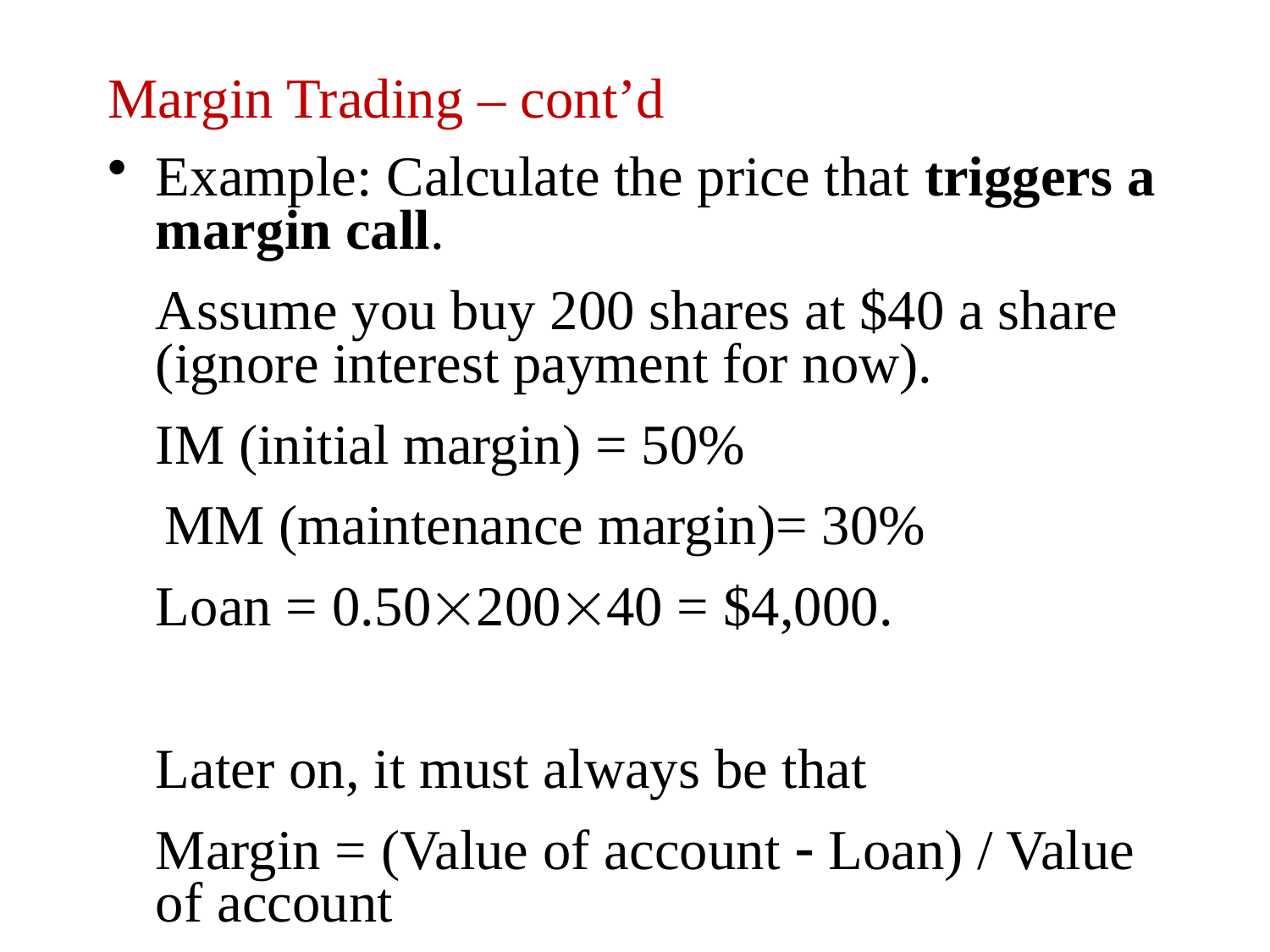

# Margin Trading – cont’d
Example: Calculate the price that triggers a margin call.
	Assume you buy 200 shares at $40 a share (ignore interest payment for now).
	IM (initial margin) = 50%
    MM (maintenance margin)= 30%
	Loan = 0.50×200×40 = $4,000.

	Later on, it must always be that
	Margin = (Value of account − Loan) / Value of account
		     = (200P−4,000)/(200P) ≥ 0.30
	Margin call will occur when
		(200P−4,000)/(200P) = 0.30, or, P = $28.57.